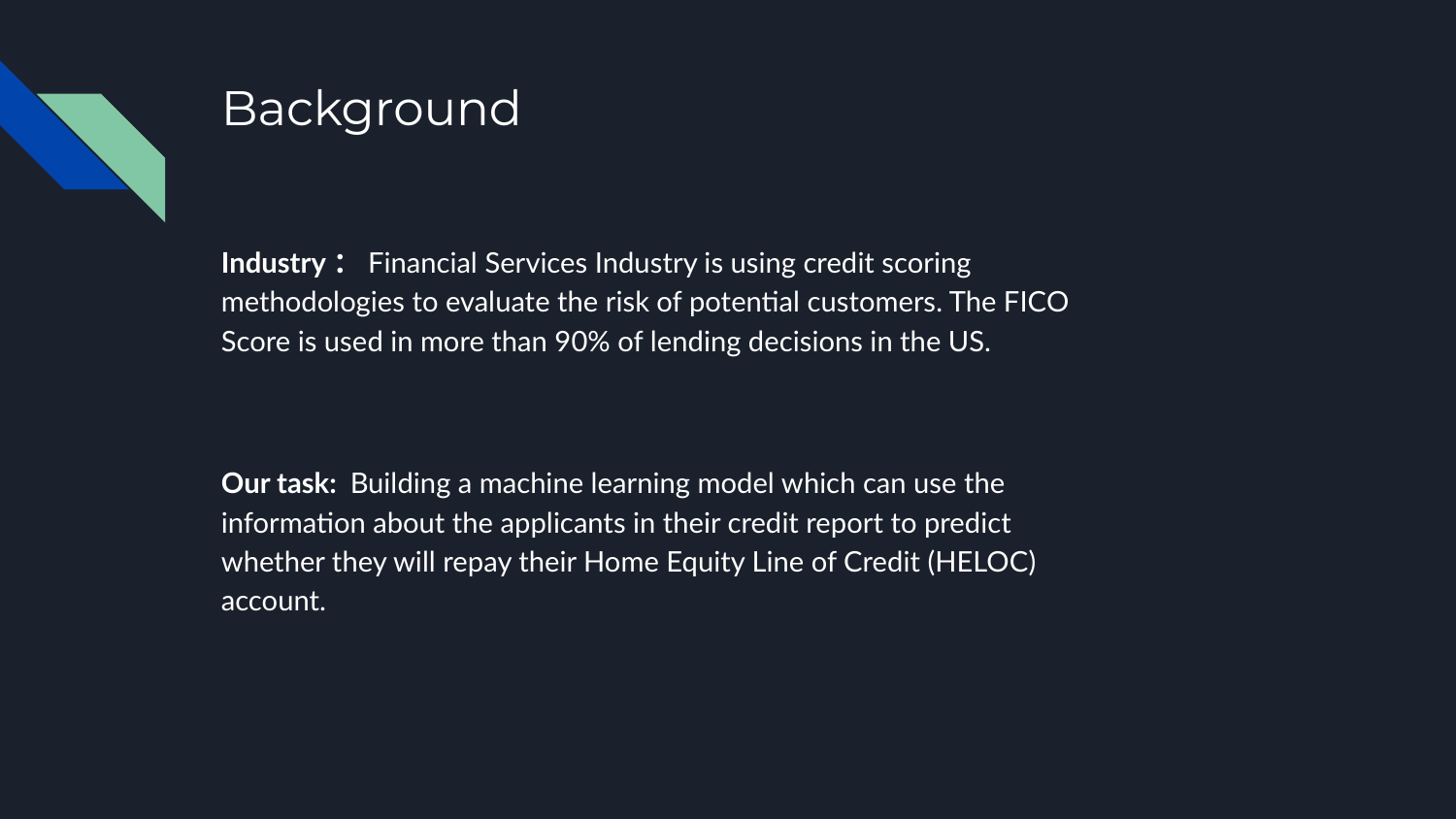

# Background
Industry：Financial Services Industry is using credit scoring methodologies to evaluate the risk of potential customers. The FICO Score is used in more than 90% of lending decisions in the US.

Our task:  Building a machine learning model which can use the information about the applicants in their credit report to predict whether they will repay their Home Equity Line of Credit (HELOC)  account.